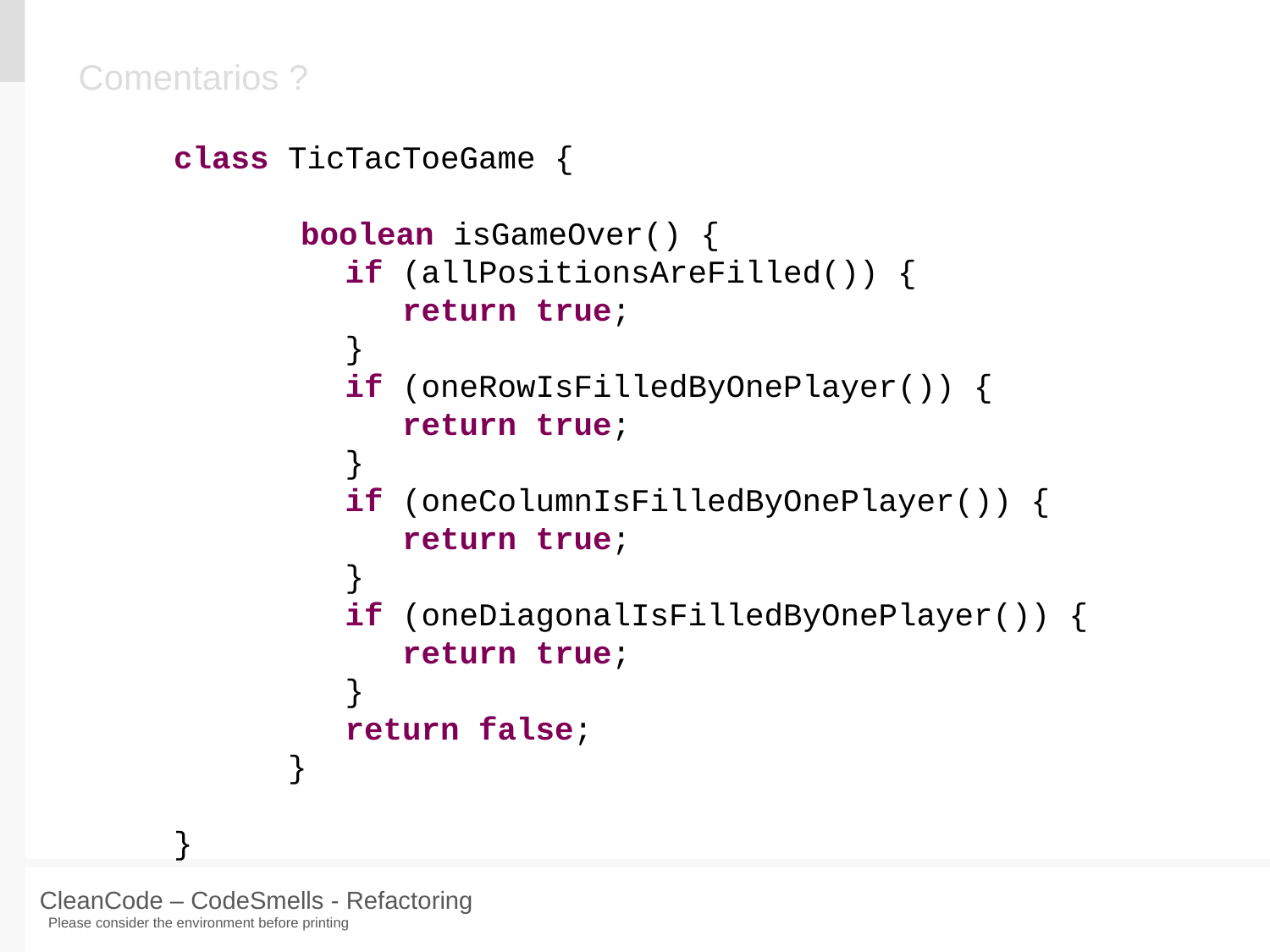

Comentarios ?
class TicTacToeGame {

	boolean isGameOver() {
         if (allPositionsAreFilled()) {
            return true;
         }
         if (oneRowIsFilledByOnePlayer()) {
            return true;
         }
         if (oneColumnIsFilledByOnePlayer()) {
            return true;
         }
         if (oneDiagonalIsFilledByOnePlayer()) {
            return true;
         }
         return false;
      }

}